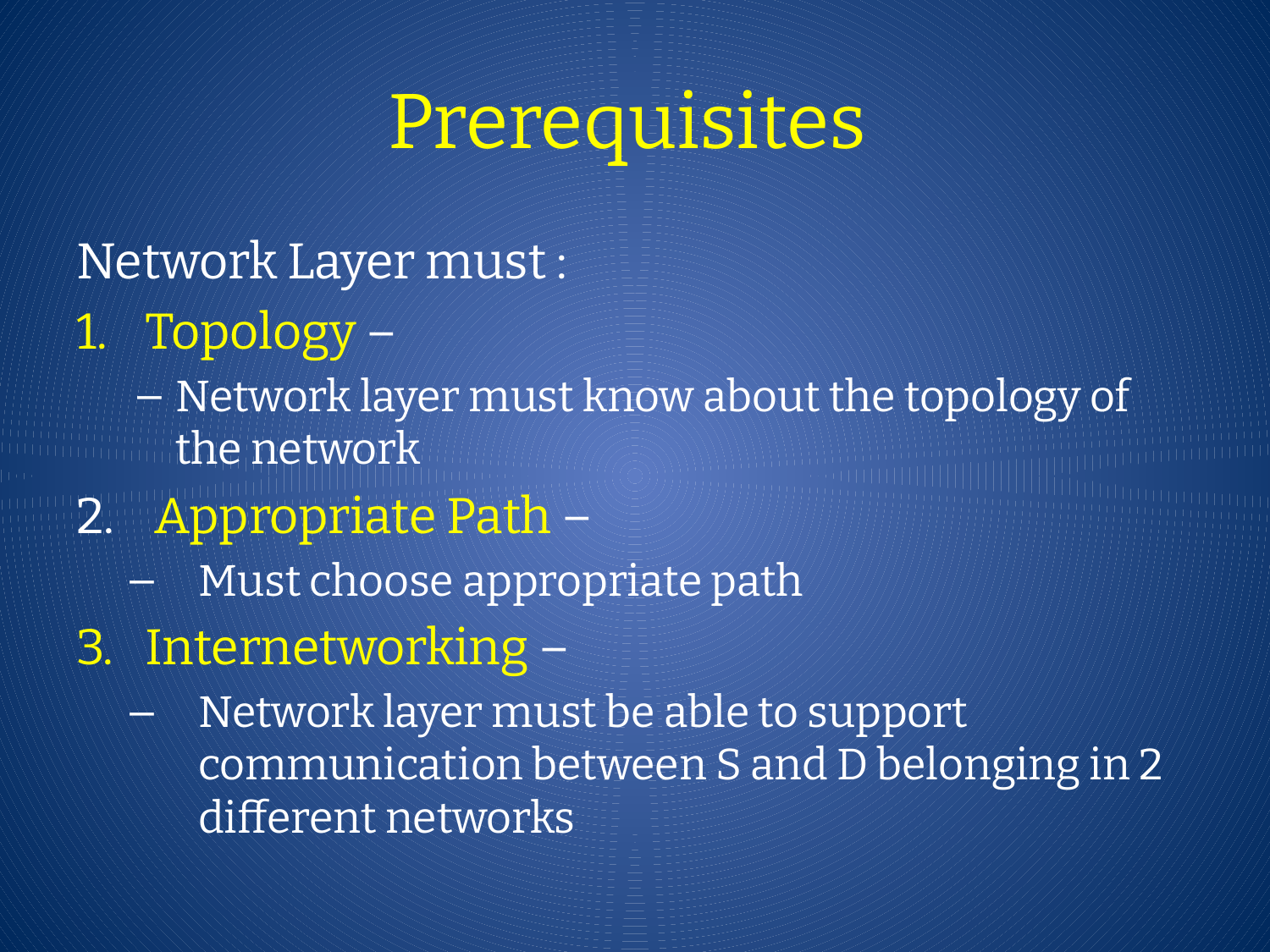

# Prerequisites
Network Layer must :
Topology –
Network layer must know about the topology of the network
 Appropriate Path –
Must choose appropriate path
Internetworking –
Network layer must be able to support communication between S and D belonging in 2 different networks